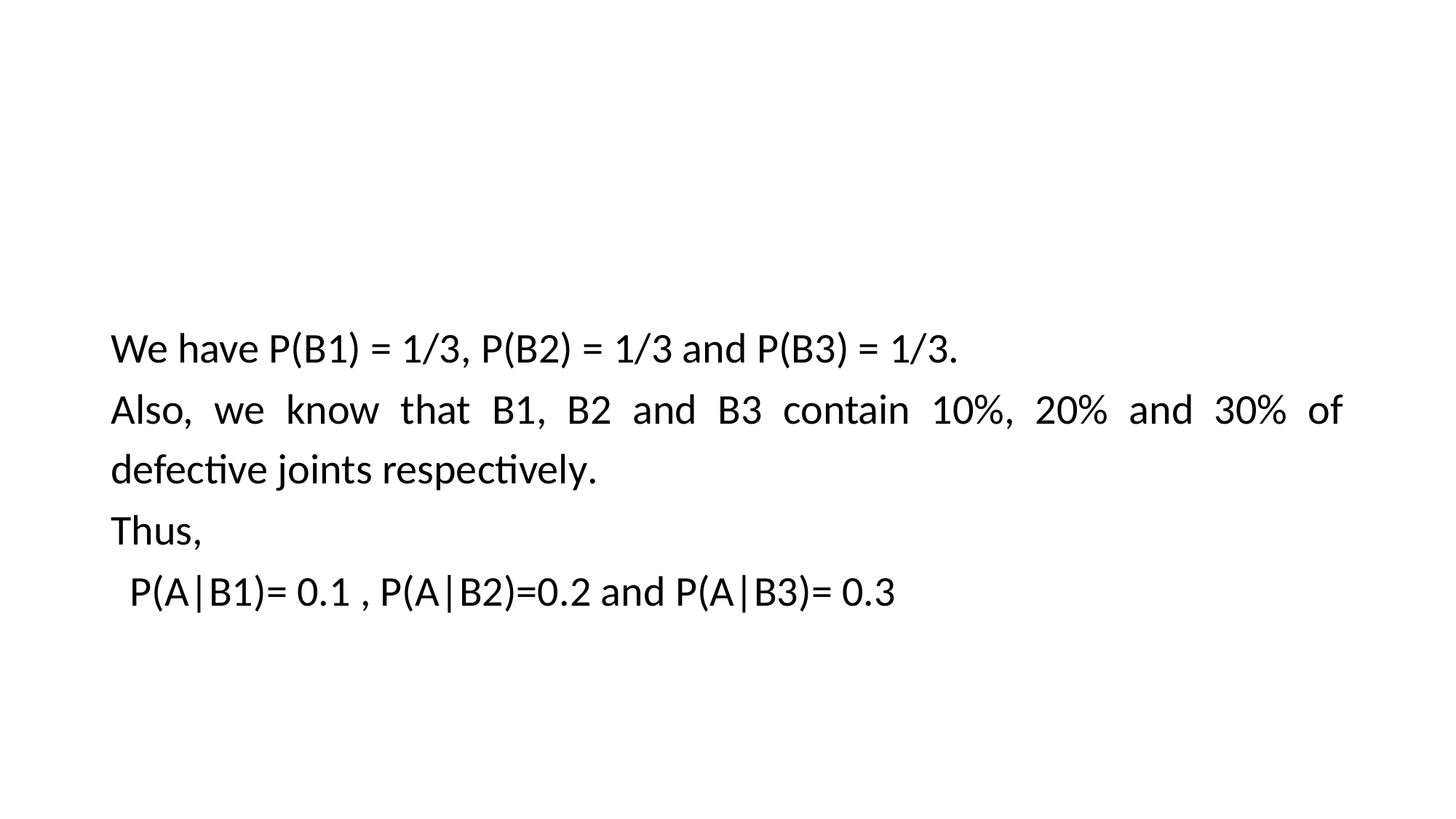

#
We have P(B1) = 1/3, P(B2) = 1/3 and P(B3) = 1/3.
Also, we know that B1, B2 and B3 contain 10%, 20% and 30% of defective joints respectively.
Thus,
  P(A|B1)= 0.1 , P(A|B2)=0.2 and P(A|B3)= 0.3